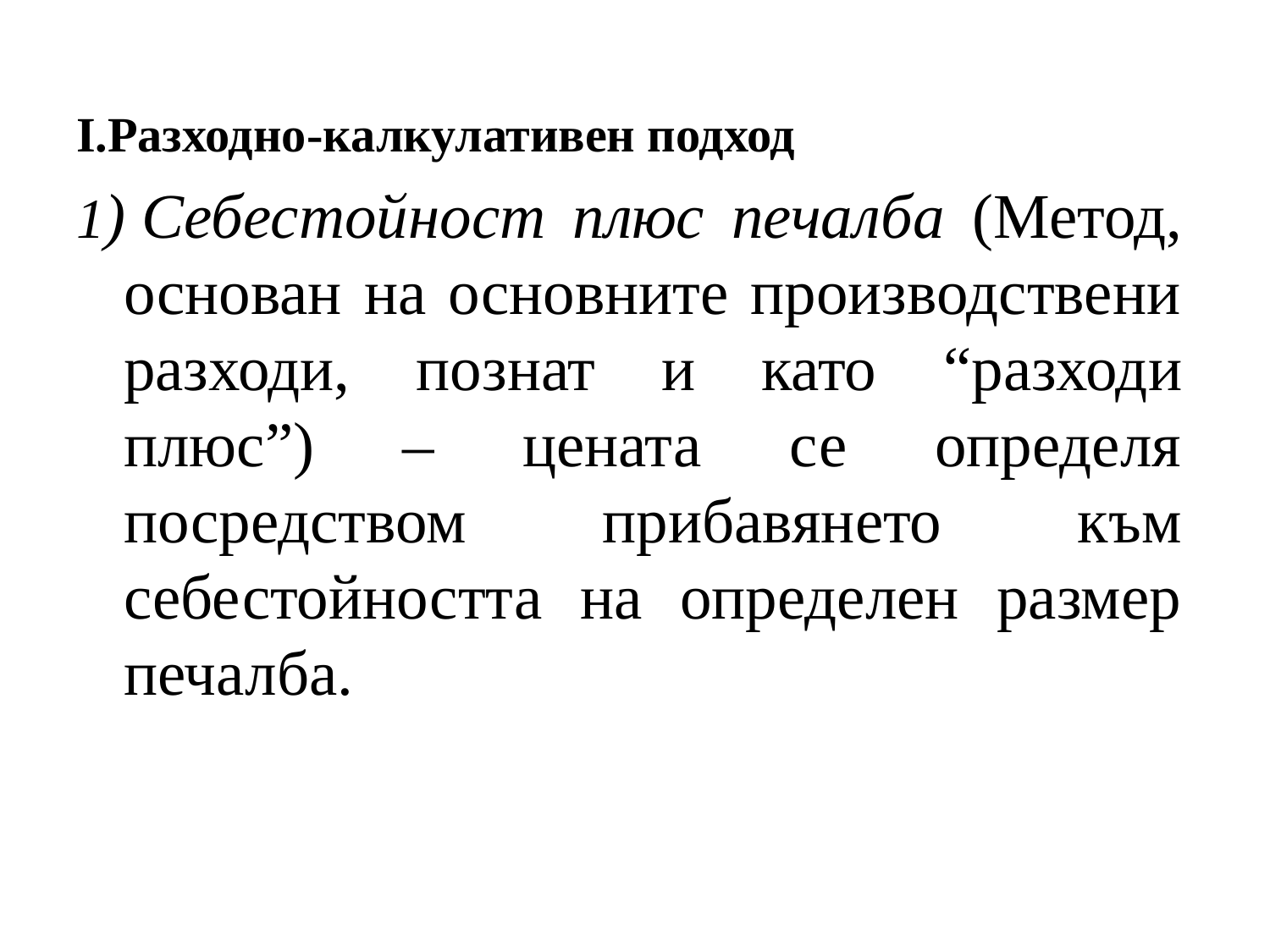

I.Разходно-калкулативен подход
1) Себестойност плюс печалба (Метод, основан на основните производствени разходи, познат и като “разходи плюс”) – цената се определя посредством прибавянето към себестойността на определен размер печалба.